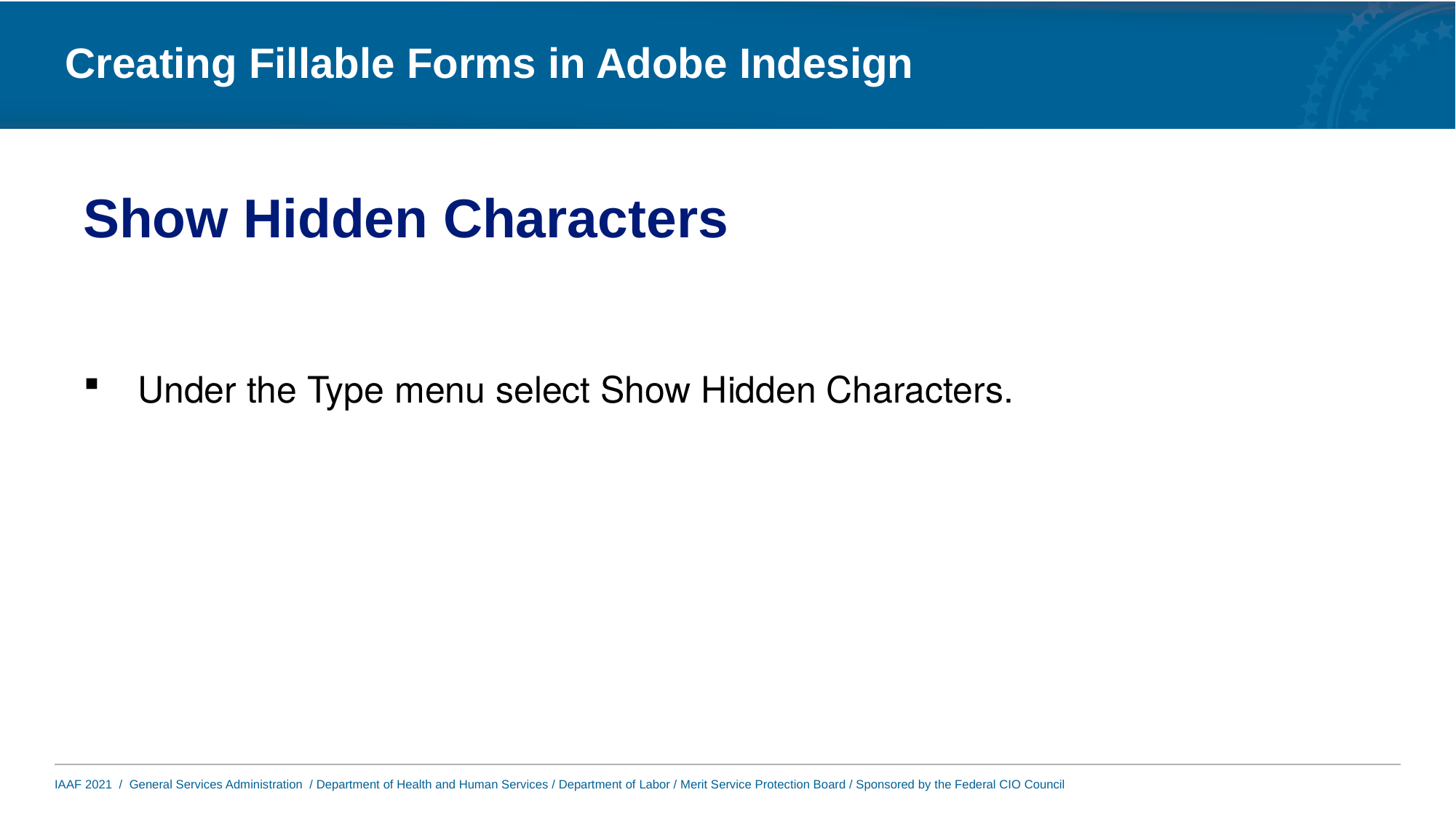

# Show Hidden Characters
Under the Type menu select Show Hidden Characters.